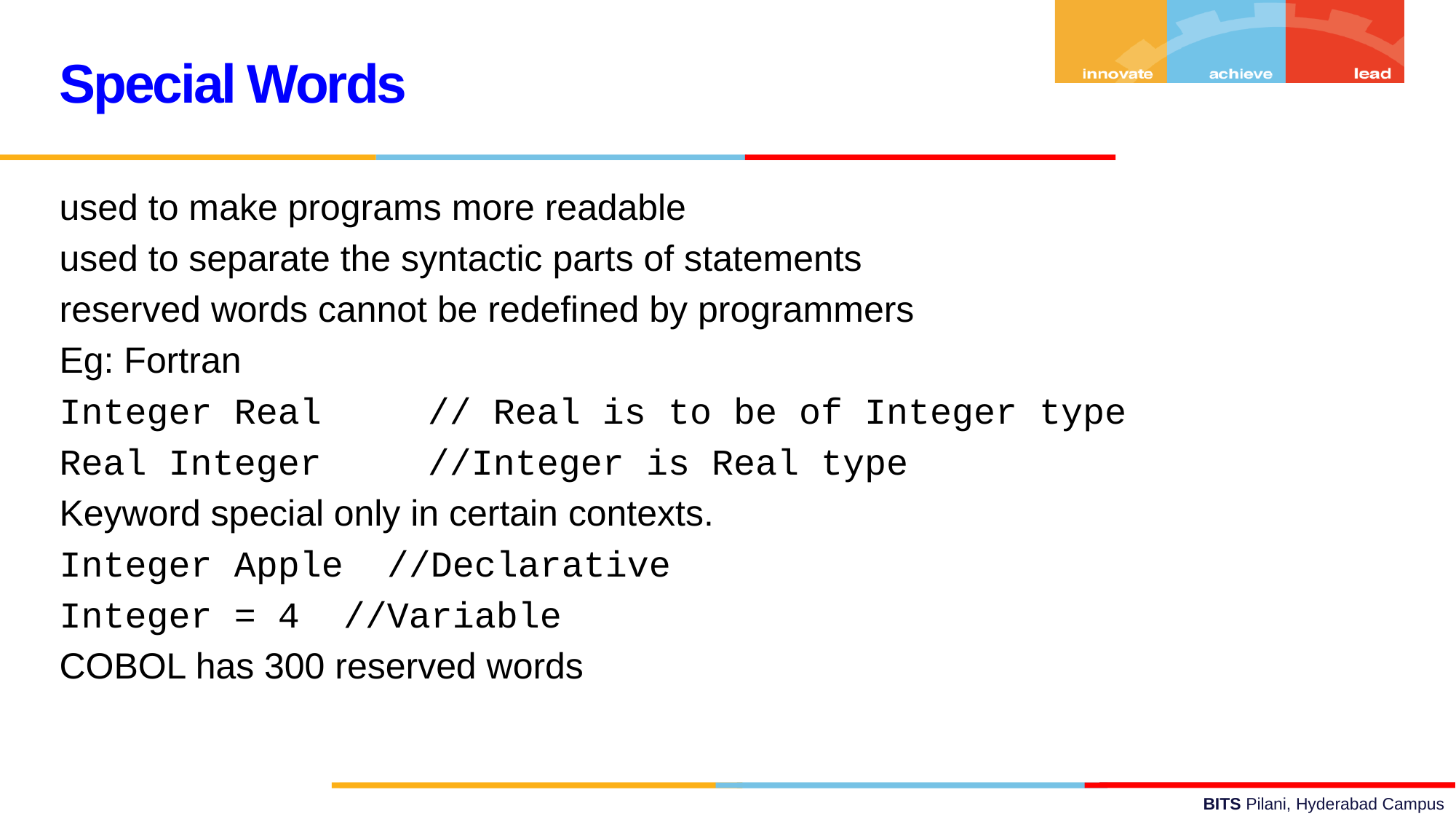

Special Words
used to make programs more readable
used to separate the syntactic parts of statements
reserved words cannot be redefined by programmers
Eg: Fortran
Integer Real	// Real is to be of Integer type
Real Integer	//Integer is Real type
Keyword special only in certain contexts.
Integer Apple  //Declarative
Integer = 4  //Variable
COBOL has 300 reserved words